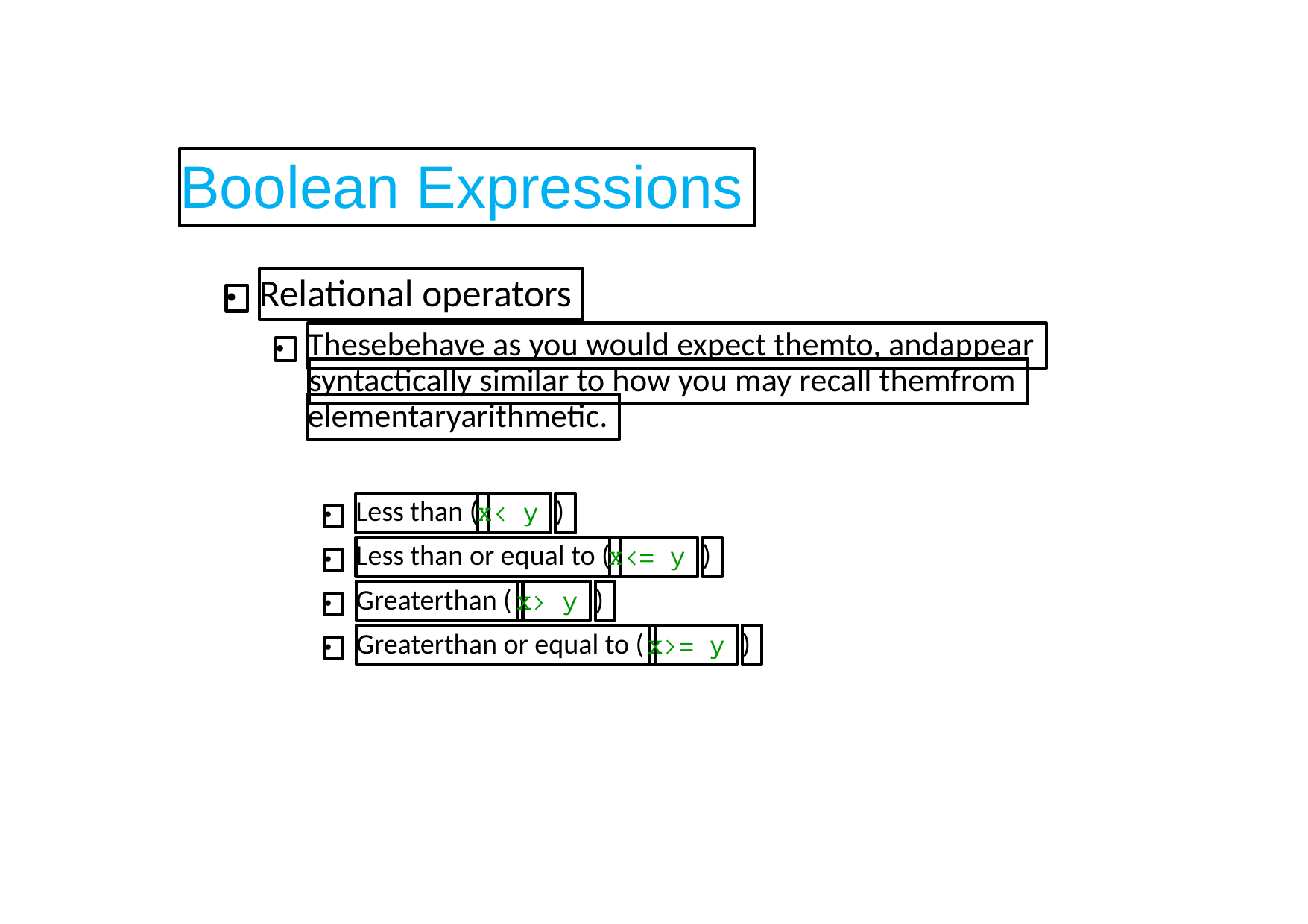

Boolean Expressions
Relational operators
●
Thesebehave as you would expect themto, andappear
●
syntactically similar to how you may recall themfrom
elementaryarithmetic.
Less than (
x< y
)
●
Less than or equal to (
x<= y
)
●
Greaterthan (
x> y
)
●
Greaterthan or equal to (
x>= y
)
●